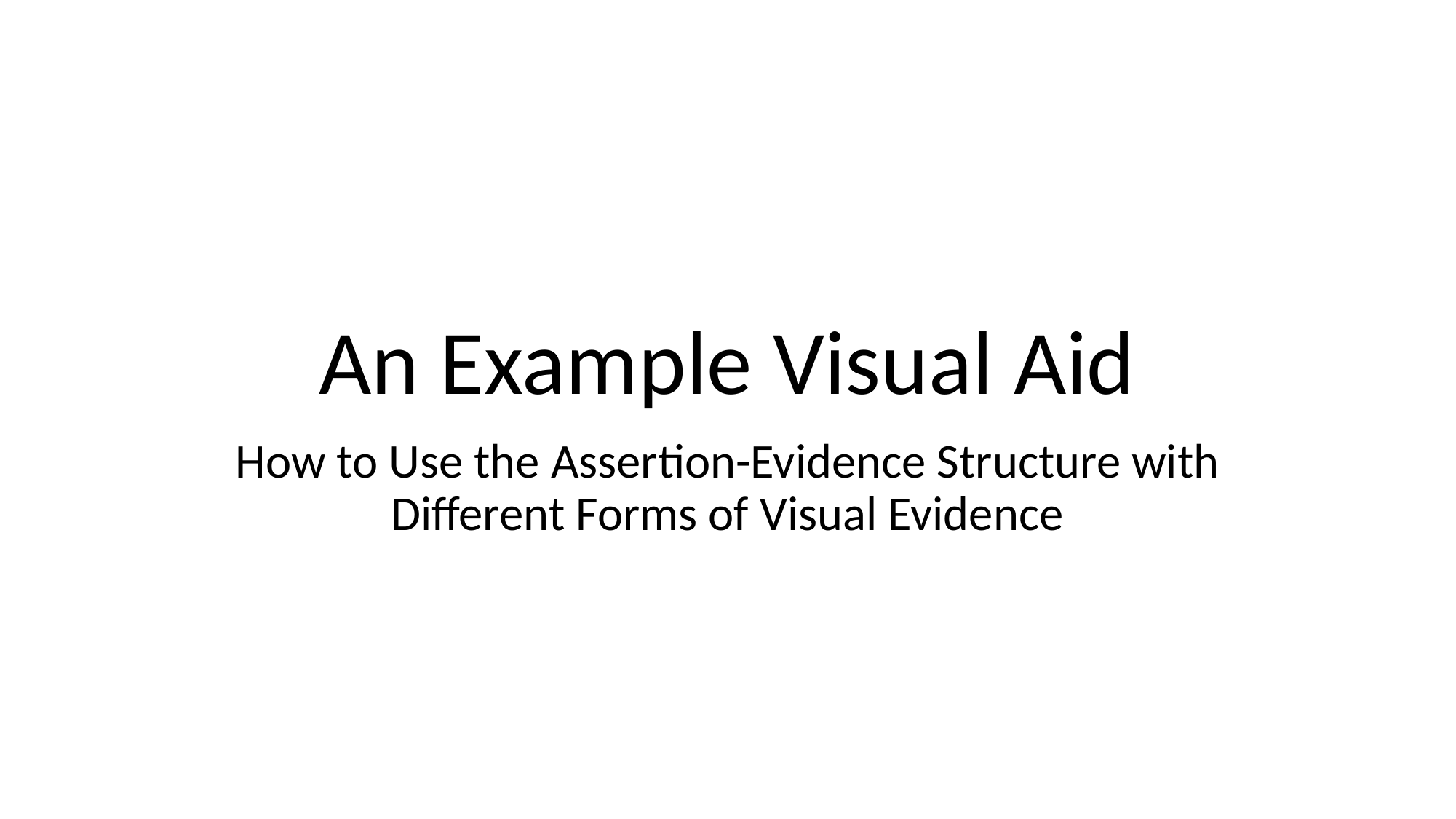

# An Example Visual Aid
How to Use the Assertion-Evidence Structure with Different Forms of Visual Evidence